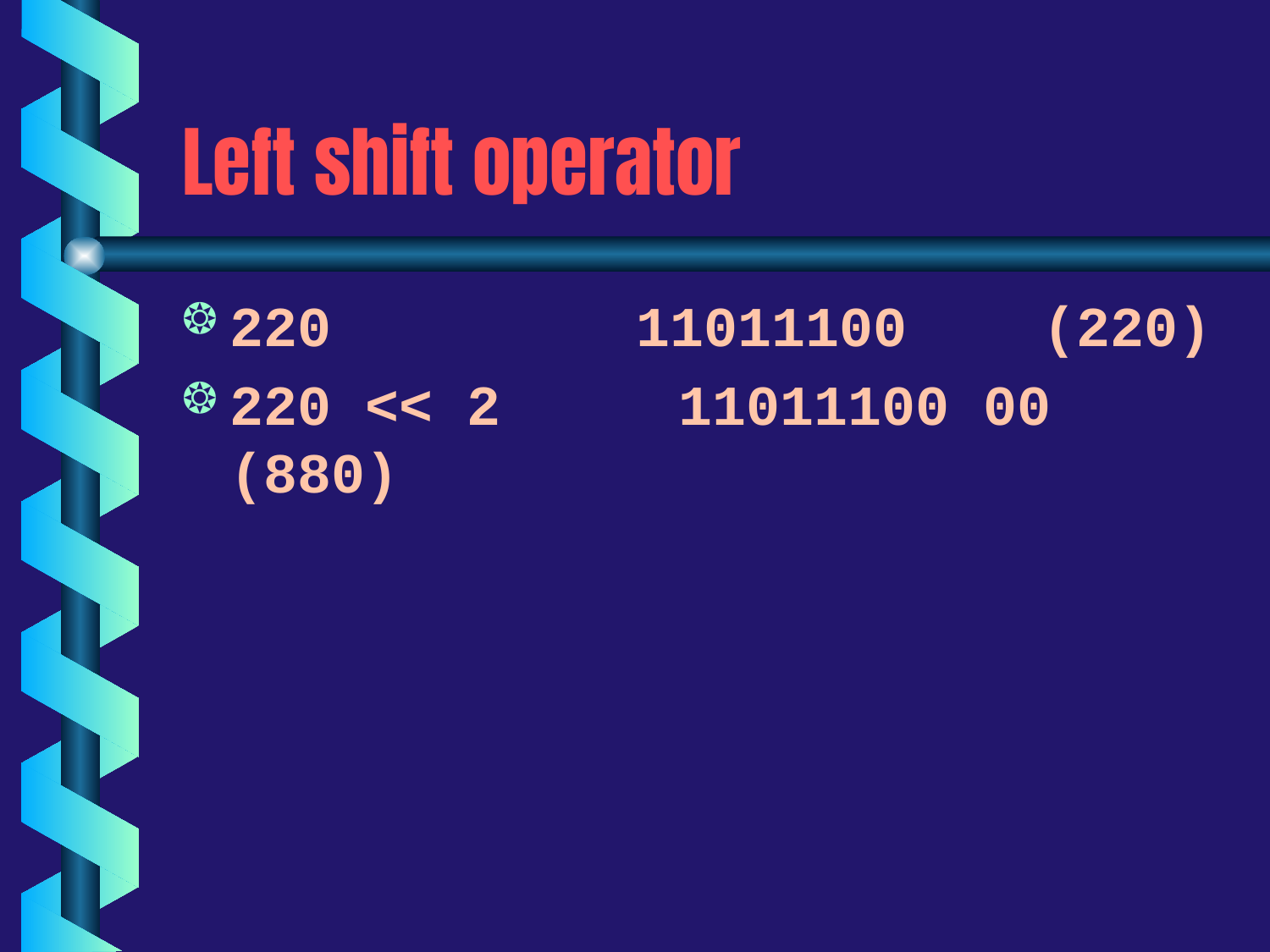

# Left shift operator
220         11011100    (220)
220 << 2	  11011100 00 (880)